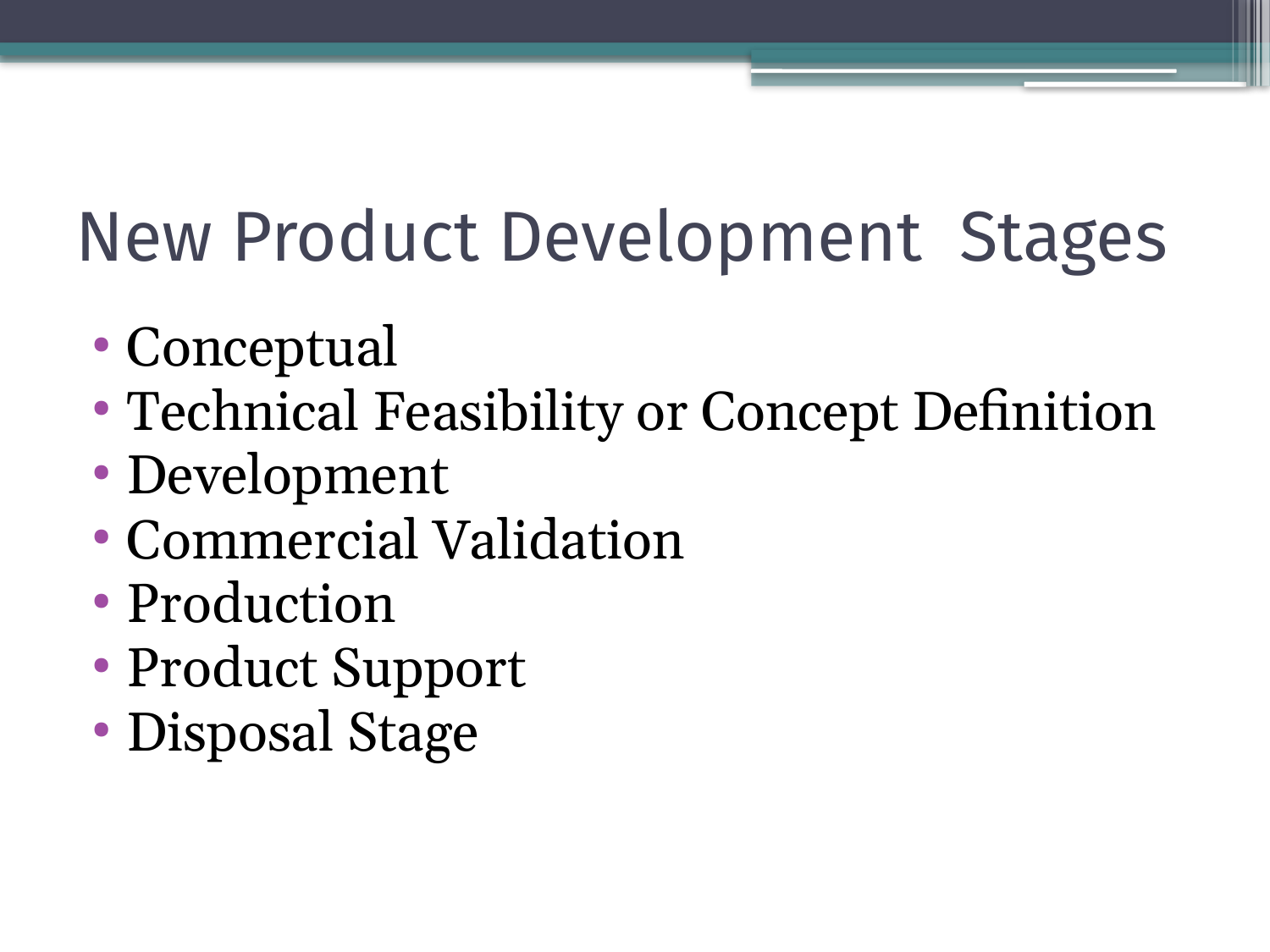

# New Product Development  Stages
Conceptual
Technical Feasibility or Concept Definition
Development
Commercial Validation
Production
Product Support
Disposal Stage